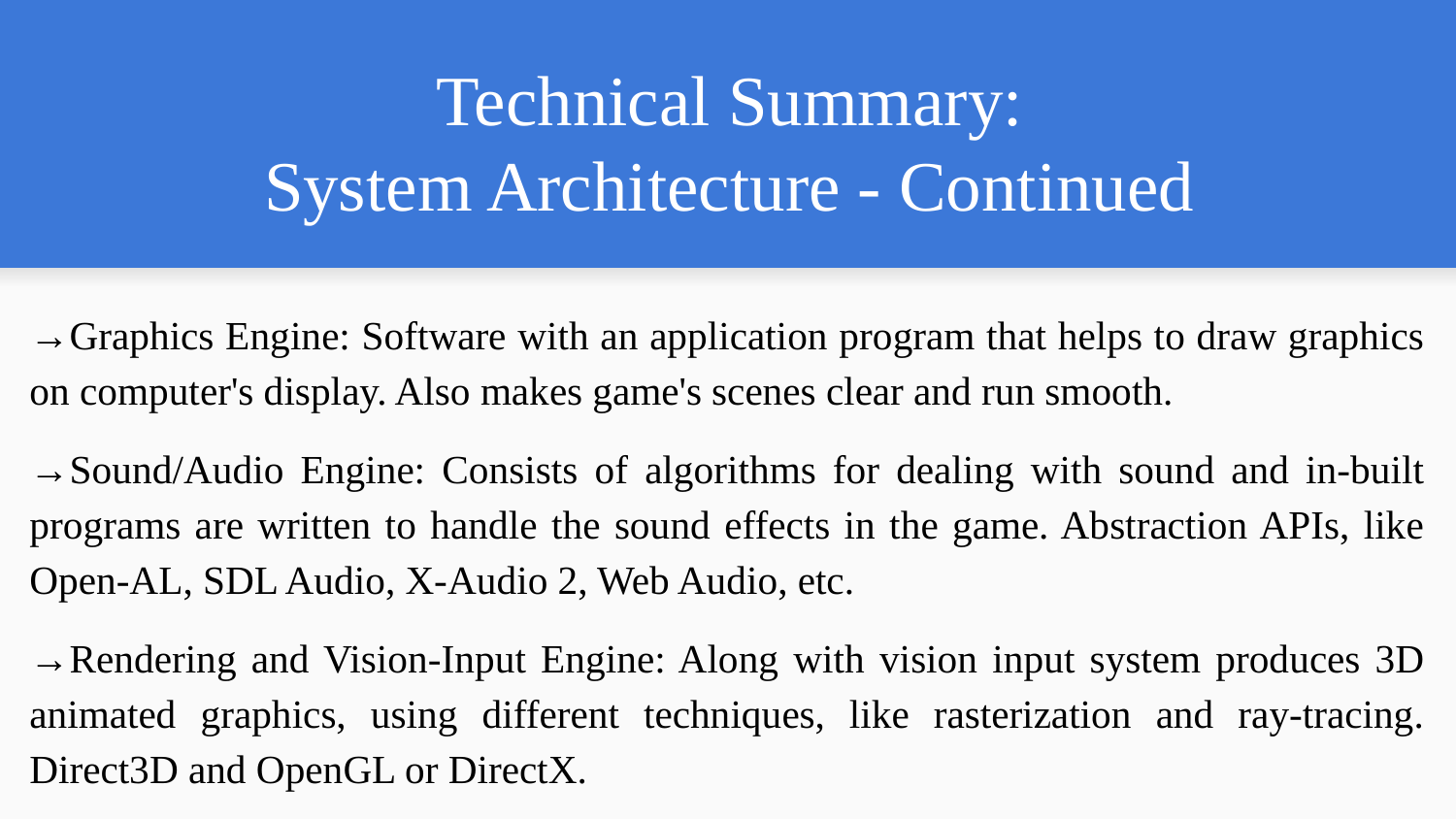

# Technical Summary: System Architecture - Continued
→Graphics Engine: Software with an application program that helps to draw graphics on computer's display. Also makes game's scenes clear and run smooth.
→Sound/Audio Engine: Consists of algorithms for dealing with sound and in-built programs are written to handle the sound effects in the game. Abstraction APIs, like Open-AL, SDL Audio, X-Audio 2, Web Audio, etc.
→Rendering and Vision-Input Engine: Along with vision input system produces 3D animated graphics, using different techniques, like rasterization and ray-tracing. Direct3D and OpenGL or DirectX.